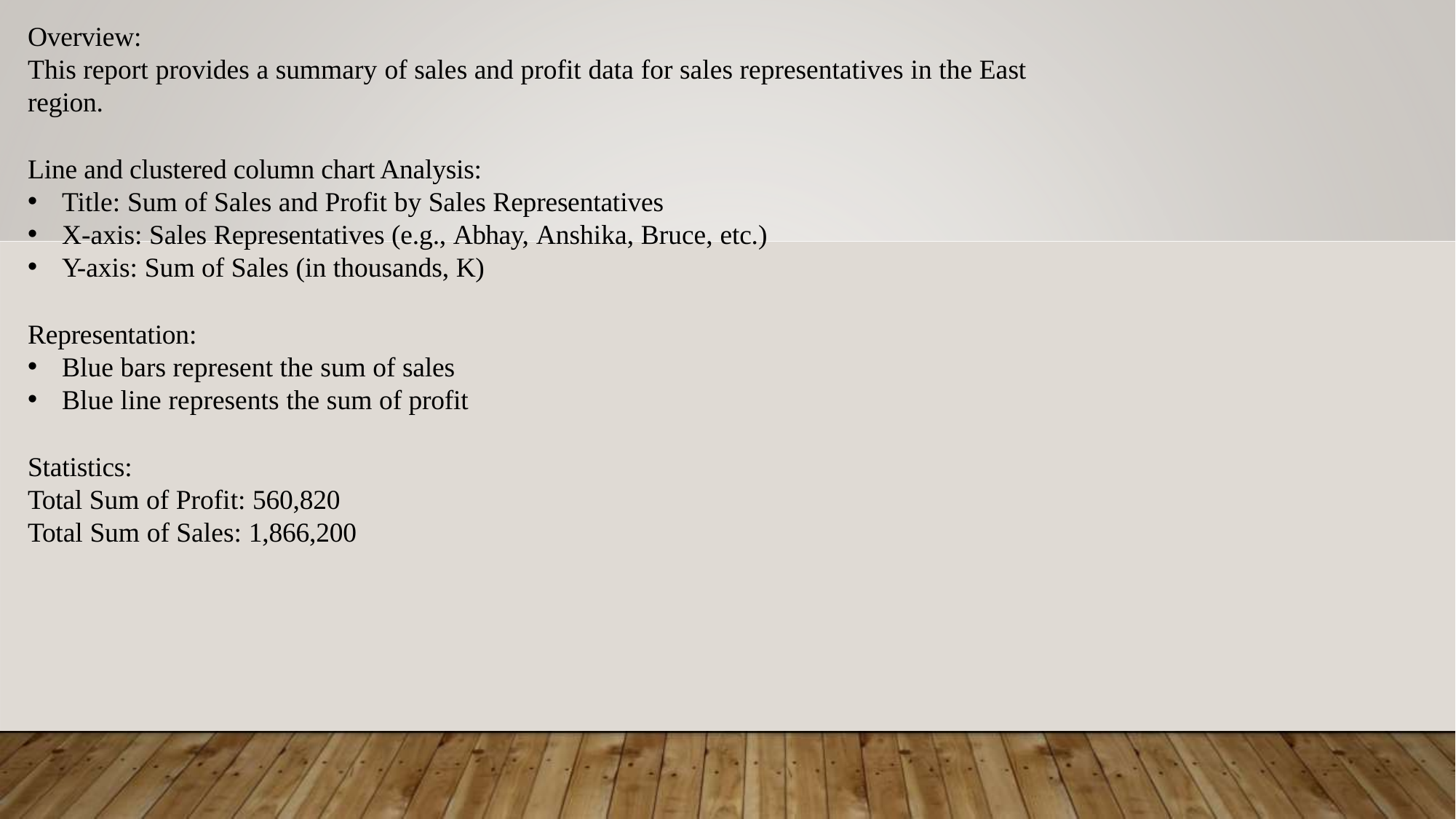

Overview:
This report provides a summary of sales and profit data for sales representatives in the East region.

Line and clustered column chart Analysis:
Title: Sum of Sales and Profit by Sales Representatives
X-axis: Sales Representatives (e.g., Abhay, Anshika, Bruce, etc.)
Y-axis: Sum of Sales (in thousands, K)

Representation:
Blue bars represent the sum of sales
Blue line represents the sum of profit

Statistics:
Total Sum of Profit: 560,820
Total Sum of Sales: 1,866,200